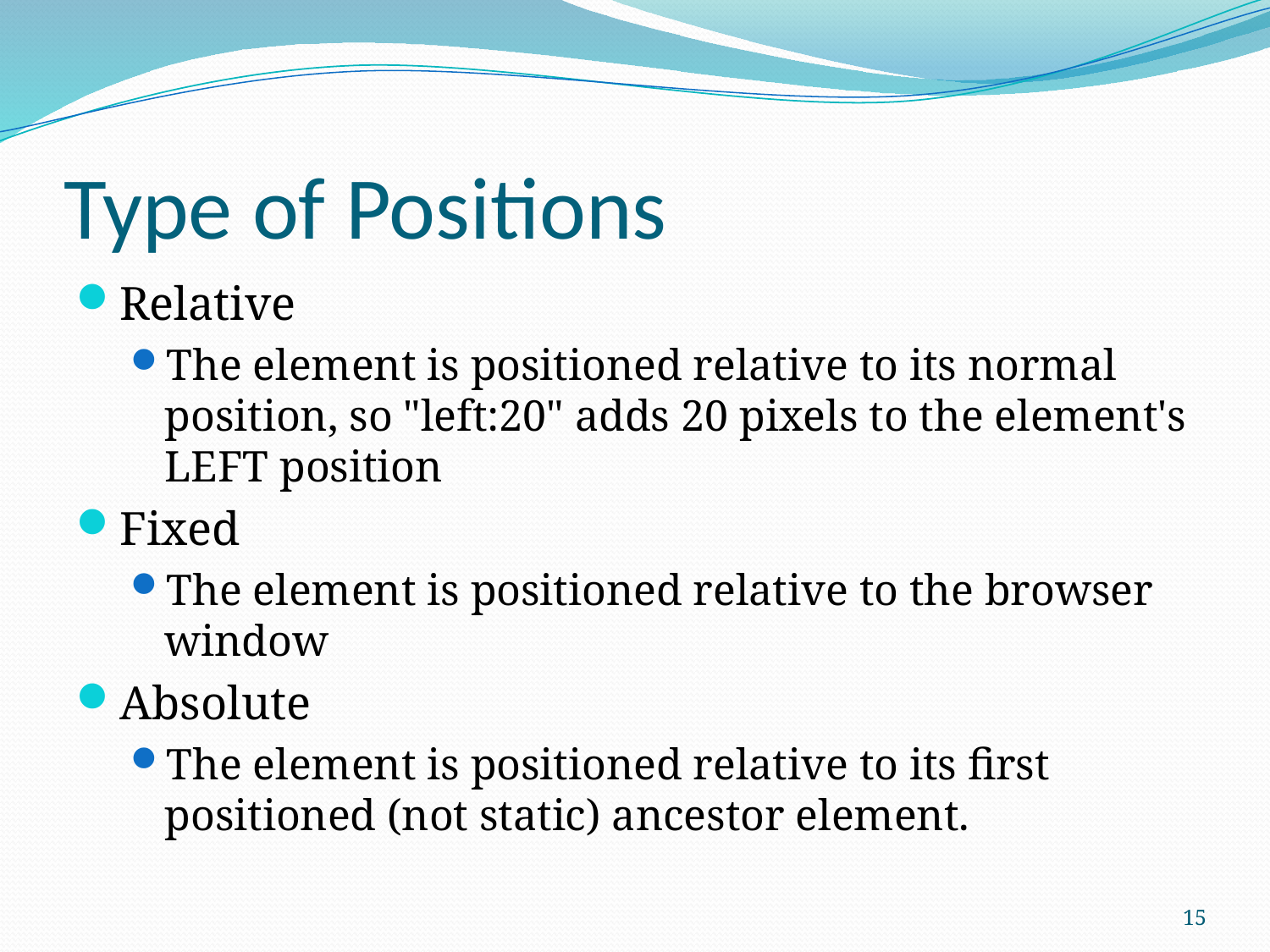

# Type of Positions
Relative
The element is positioned relative to its normal position, so "left:20" adds 20 pixels to the element's LEFT position
Fixed
The element is positioned relative to the browser window
Absolute
The element is positioned relative to its first positioned (not static) ancestor element.
15